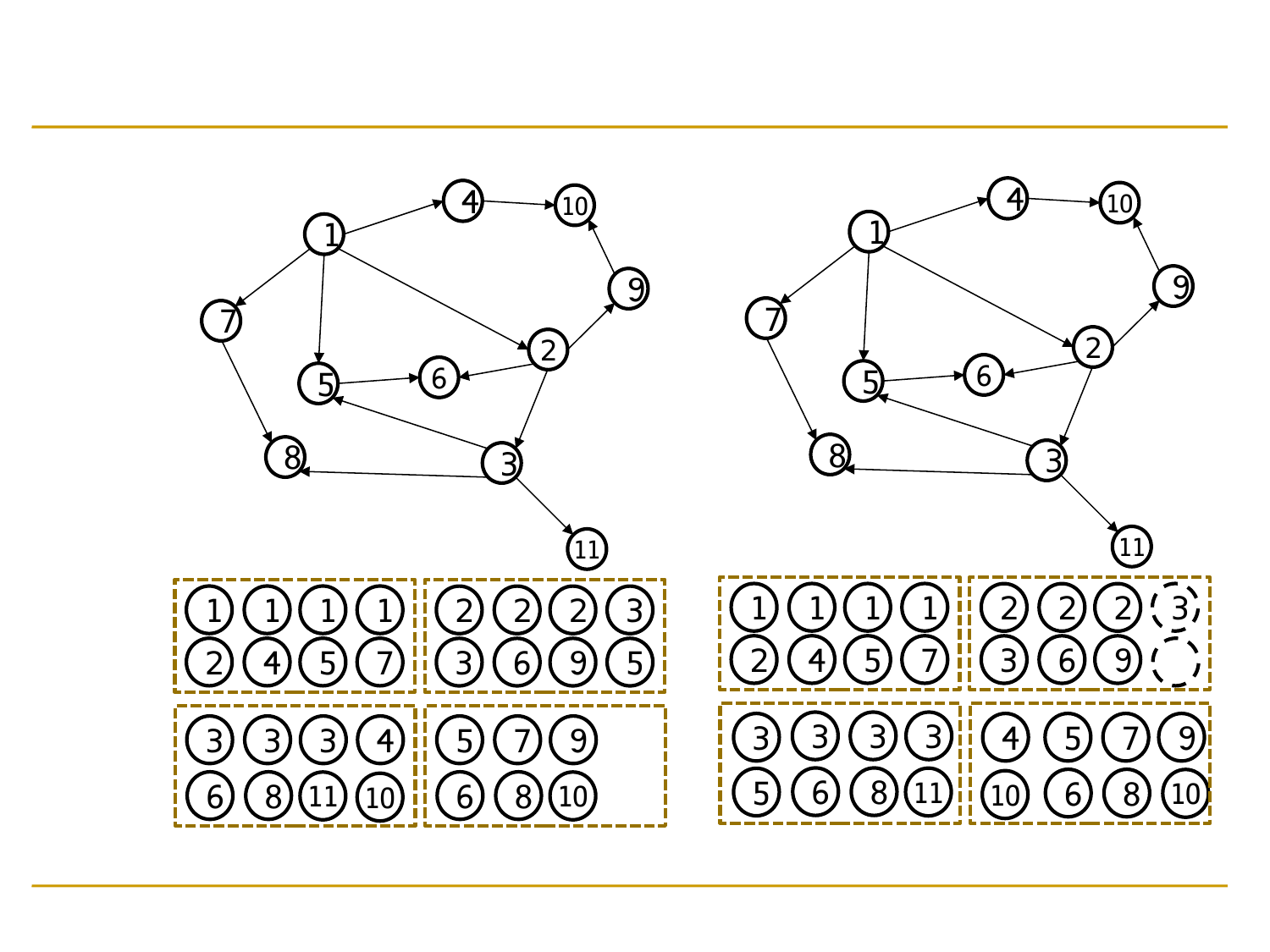

4
10
1
9
7
2
6
5
8
3
11
4
10
1
9
7
2
6
5
8
3
11

1
1
1
1
3
2
2
2
1
1
1
1
2
2
2
3
2
4
5
7
3
6
9
2
4
5
7

3
6
9
5

3
3
3
3
4
5
7
9
3
3
3
4
5
7
9
6
8
11
5
6
8
10
10
6
8
6
8
11
10
10